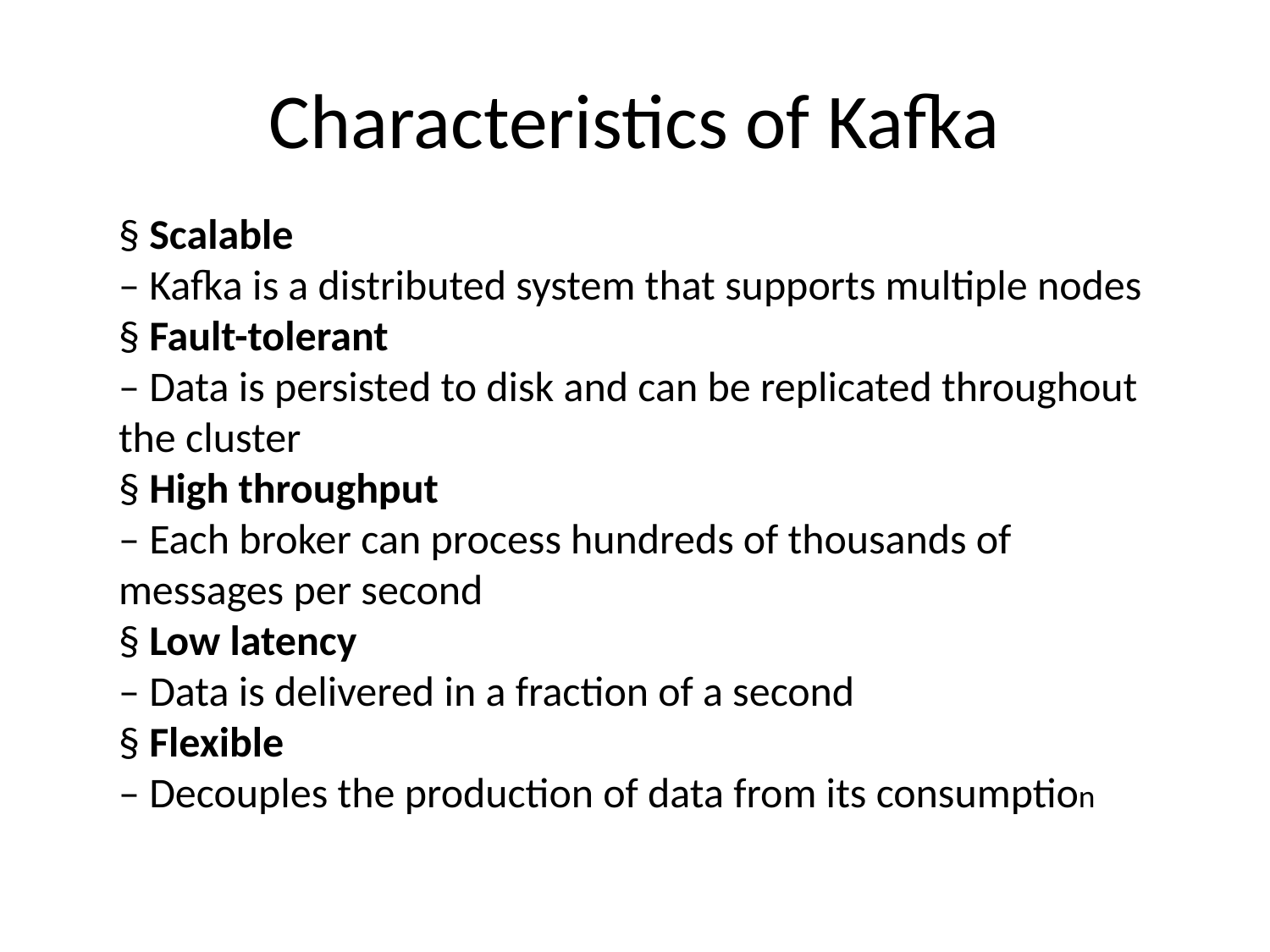

# Characteristics of Kafka
§ Scalable
– Kafka is a distributed system that supports multiple nodes
§ Fault-tolerant
– Data is persisted to disk and can be replicated throughout the cluster
§ High throughput
– Each broker can process hundreds of thousands of messages per second
§ Low latency
– Data is delivered in a fraction of a second
§ Flexible
– Decouples the production of data from its consumption